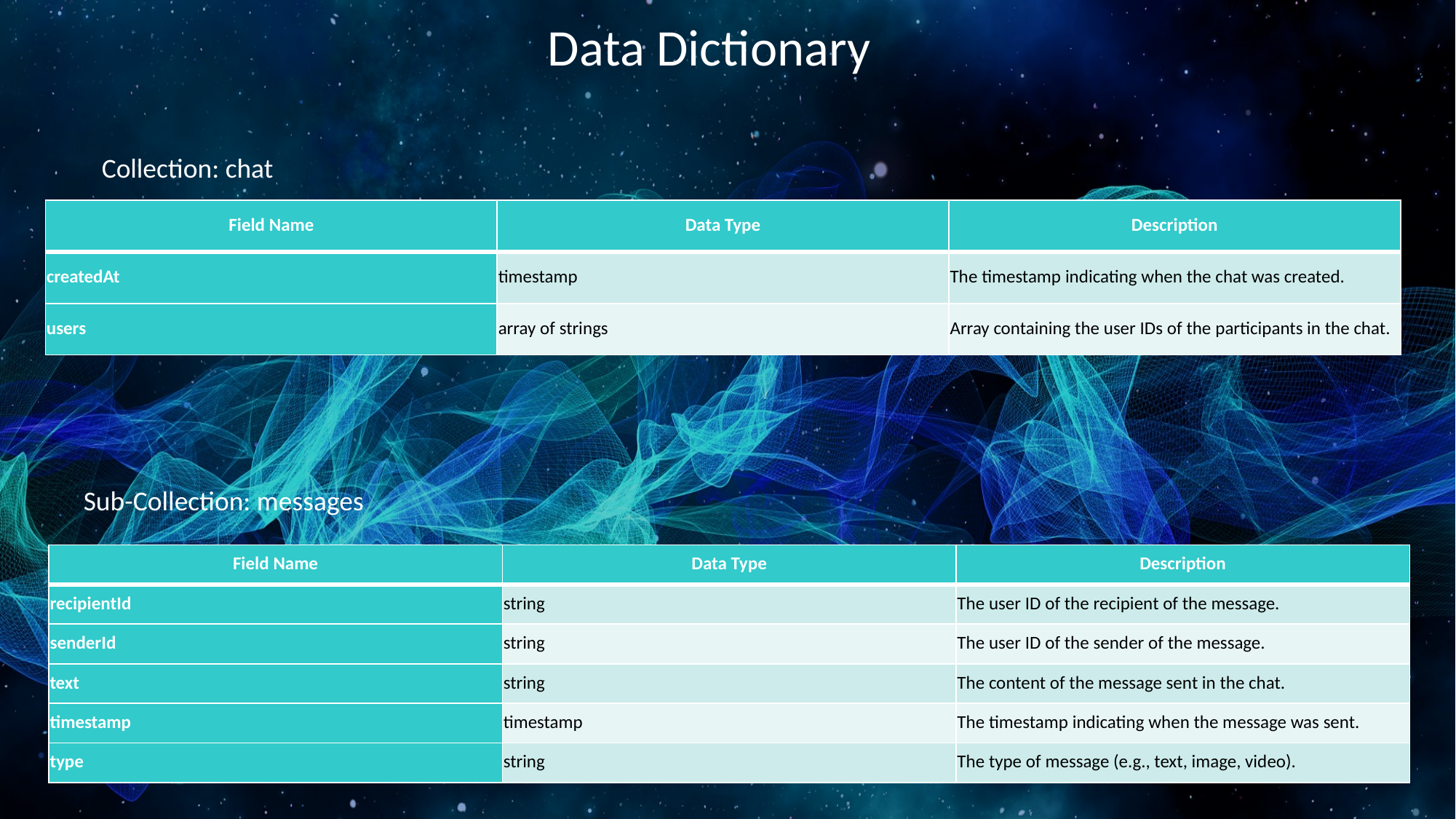

# Data Dictionary
Collection: chat
| Field Name | Data Type | Description |
| --- | --- | --- |
| createdAt | timestamp | The timestamp indicating when the chat was created. |
| users | array of strings | Array containing the user IDs of the participants in the chat. |
Sub-Collection: messages
| Field Name | Data Type | Description |
| --- | --- | --- |
| recipientId | string | The user ID of the recipient of the message. |
| senderId | string | The user ID of the sender of the message. |
| text | string | The content of the message sent in the chat. |
| timestamp | timestamp | The timestamp indicating when the message was sent. |
| type | string | The type of message (e.g., text, image, video). |